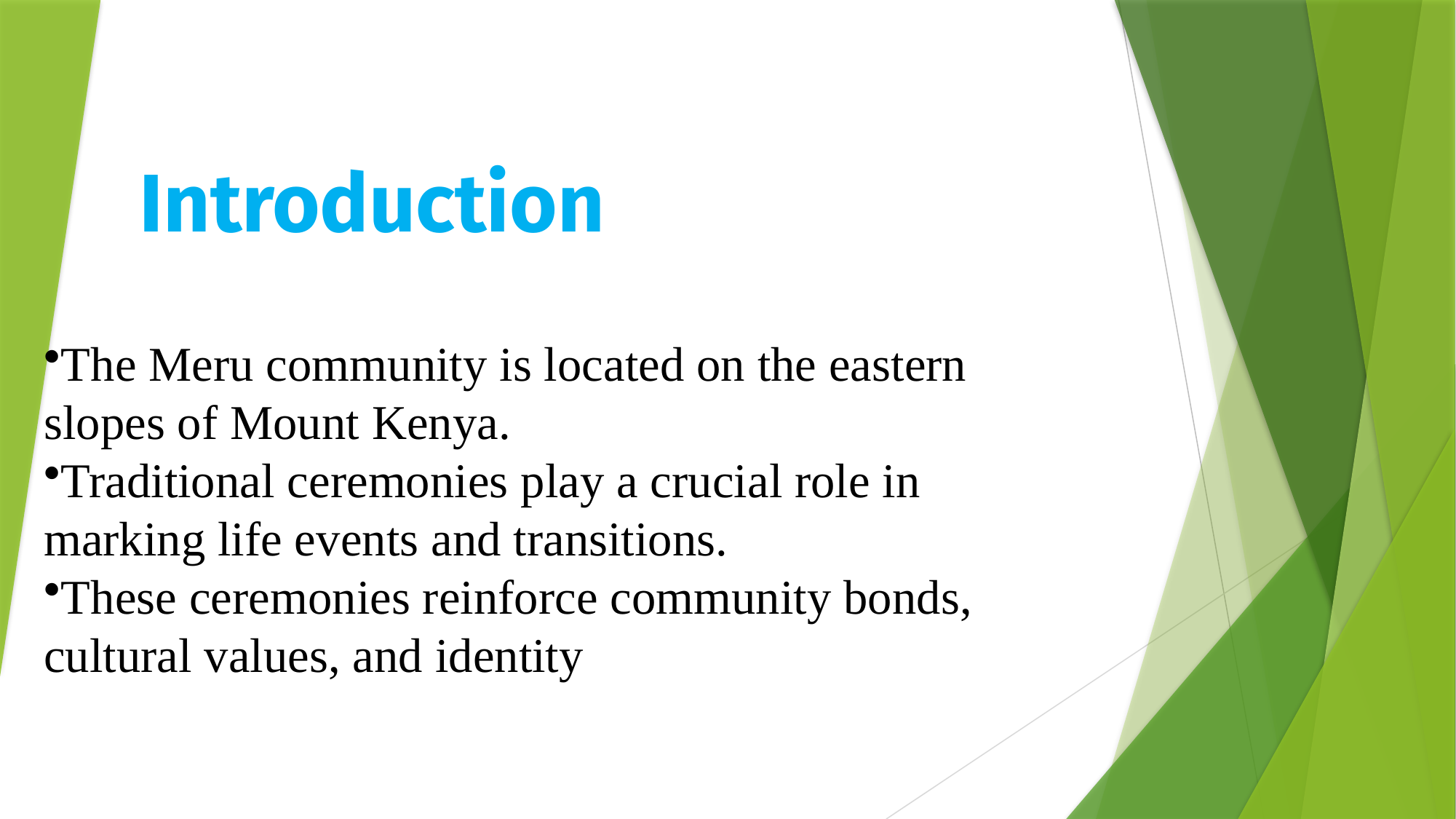

# Introduction

The Meru community is located on the eastern slopes of Mount Kenya.
Traditional ceremonies play a crucial role in marking life events and transitions.
These ceremonies reinforce community bonds, cultural values, and identity